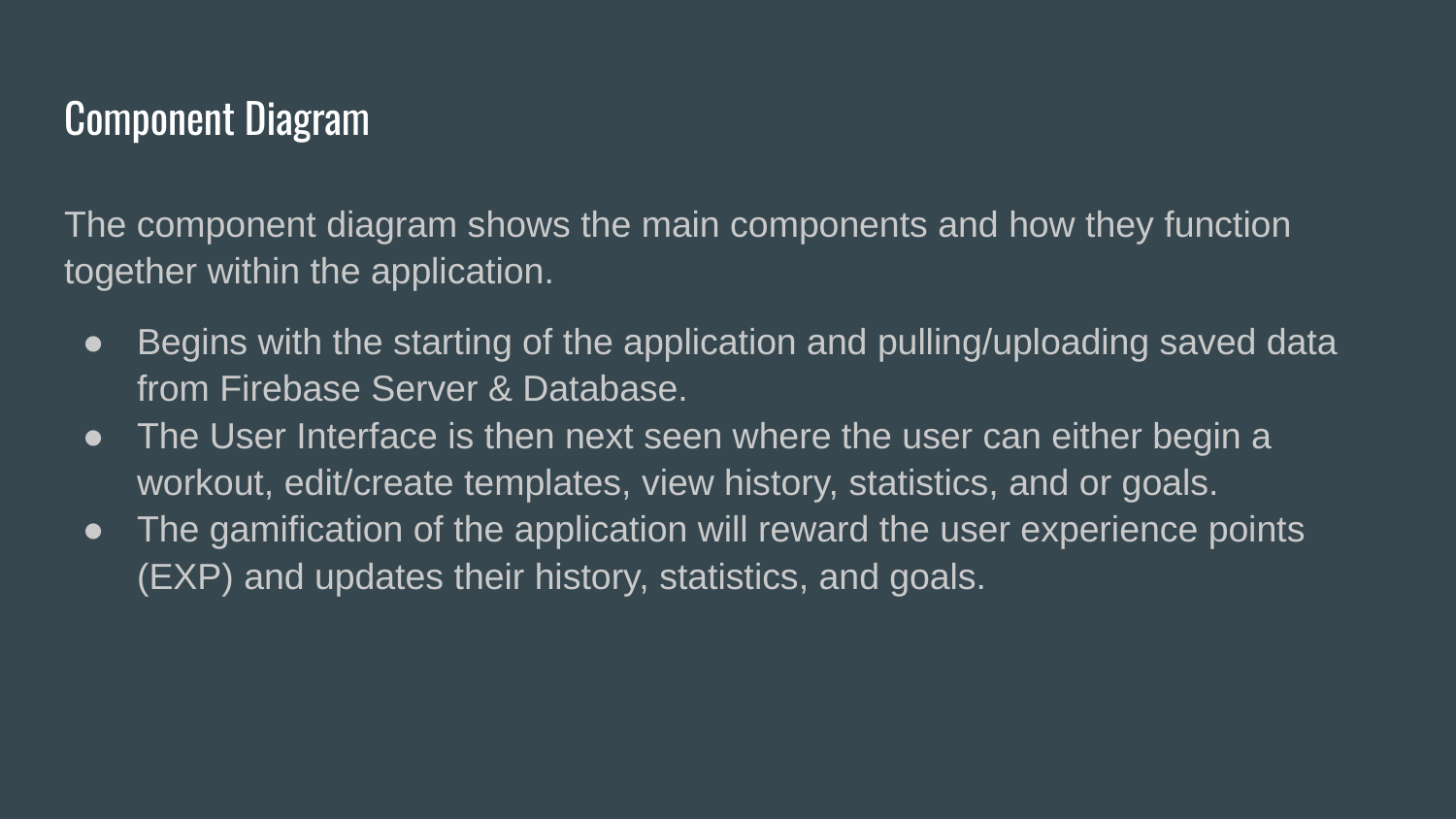

# Component Diagram
The component diagram shows the main components and how they function together within the application.
Begins with the starting of the application and pulling/uploading saved data from Firebase Server & Database.
The User Interface is then next seen where the user can either begin a workout, edit/create templates, view history, statistics, and or goals.
The gamification of the application will reward the user experience points (EXP) and updates their history, statistics, and goals.